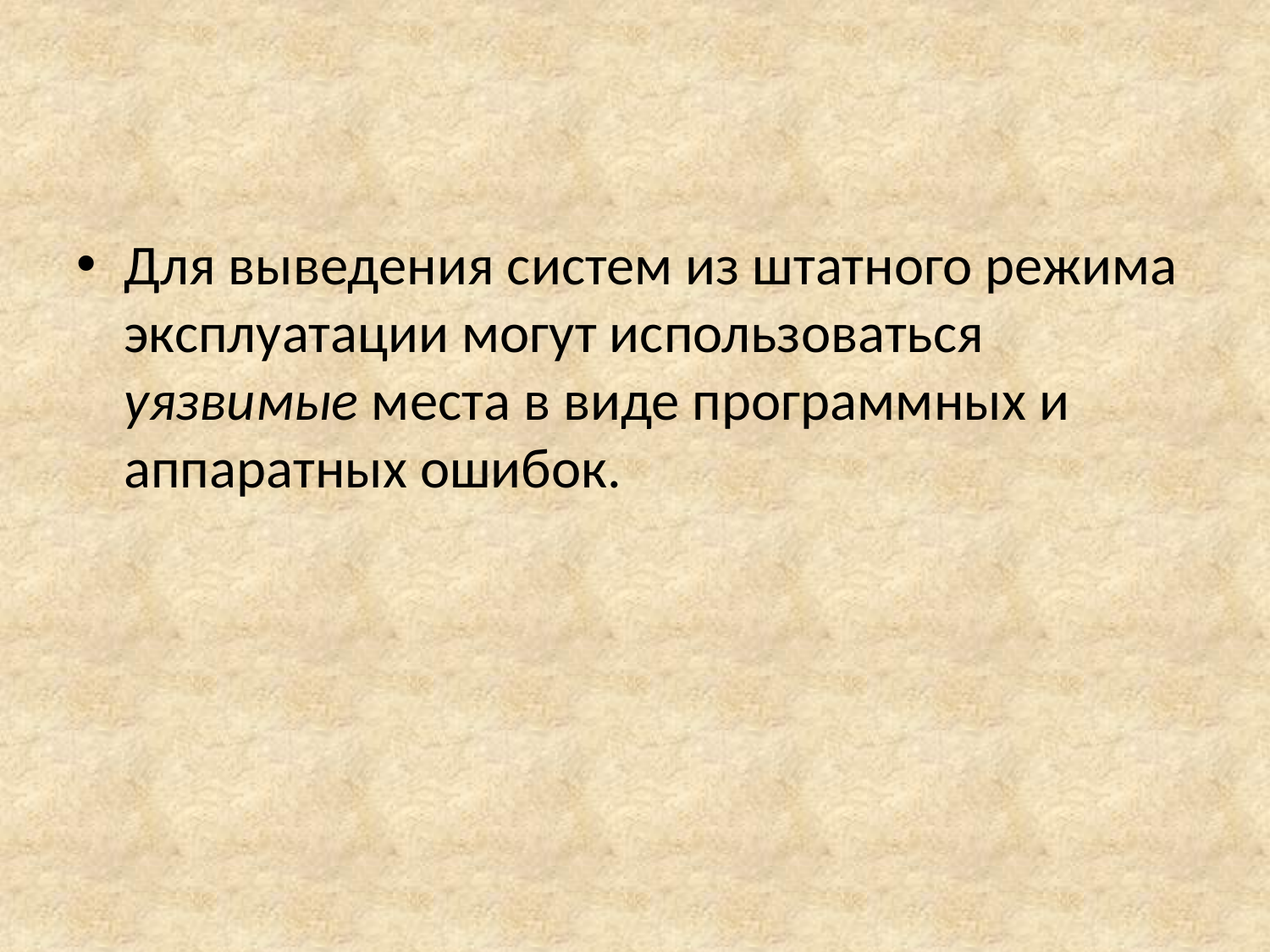

Для выведения систем из штатного режима эксплуатации могут использоваться уязвимые места в виде программных и аппаратных ошибок.